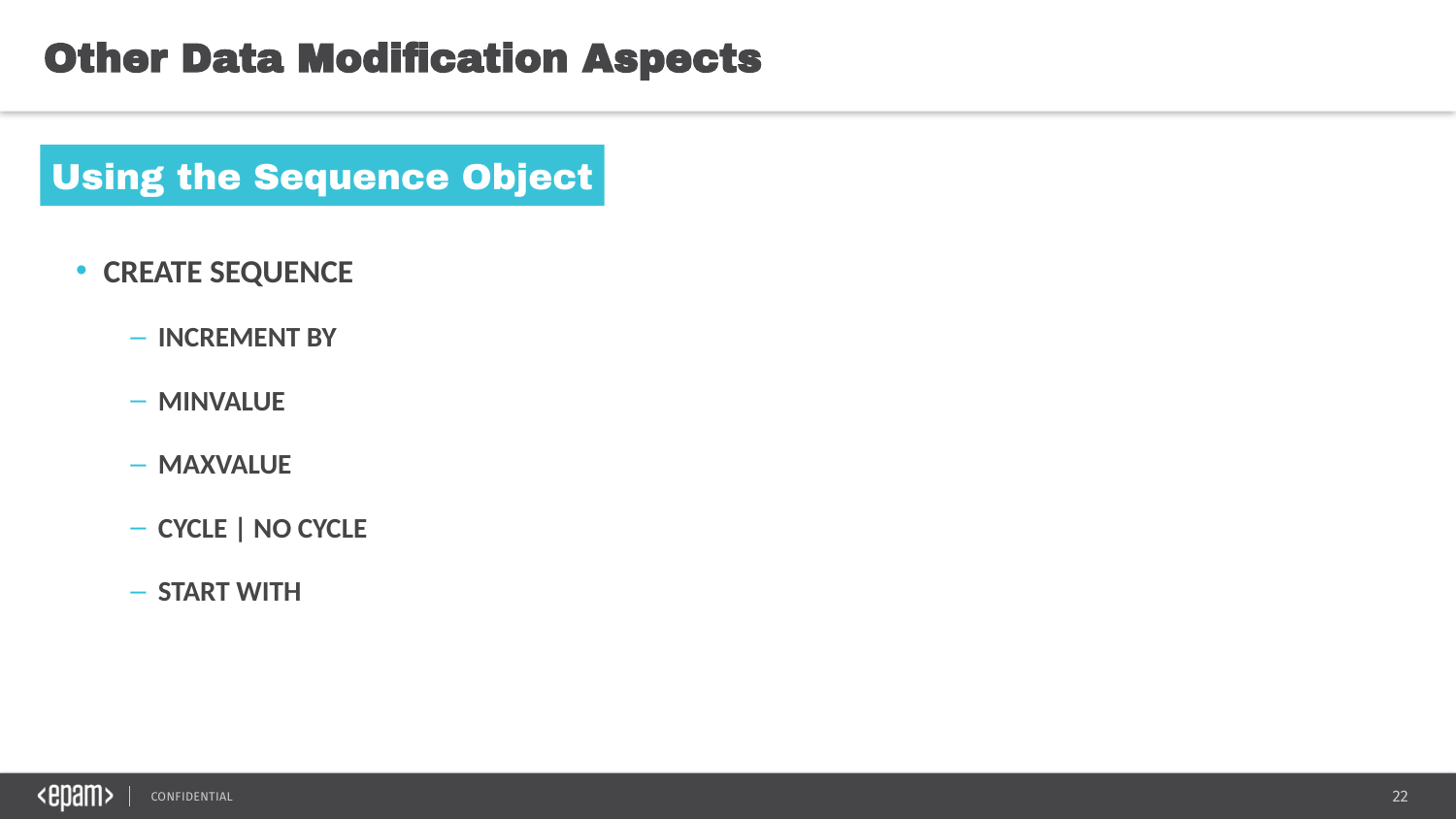

Other Data Modification Aspects
Using the Sequence Object
CREATE SEQUENCE
INCREMENT BY
MINVALUE
MAXVALUE
CYCLE | NO CYCLE
START WITH